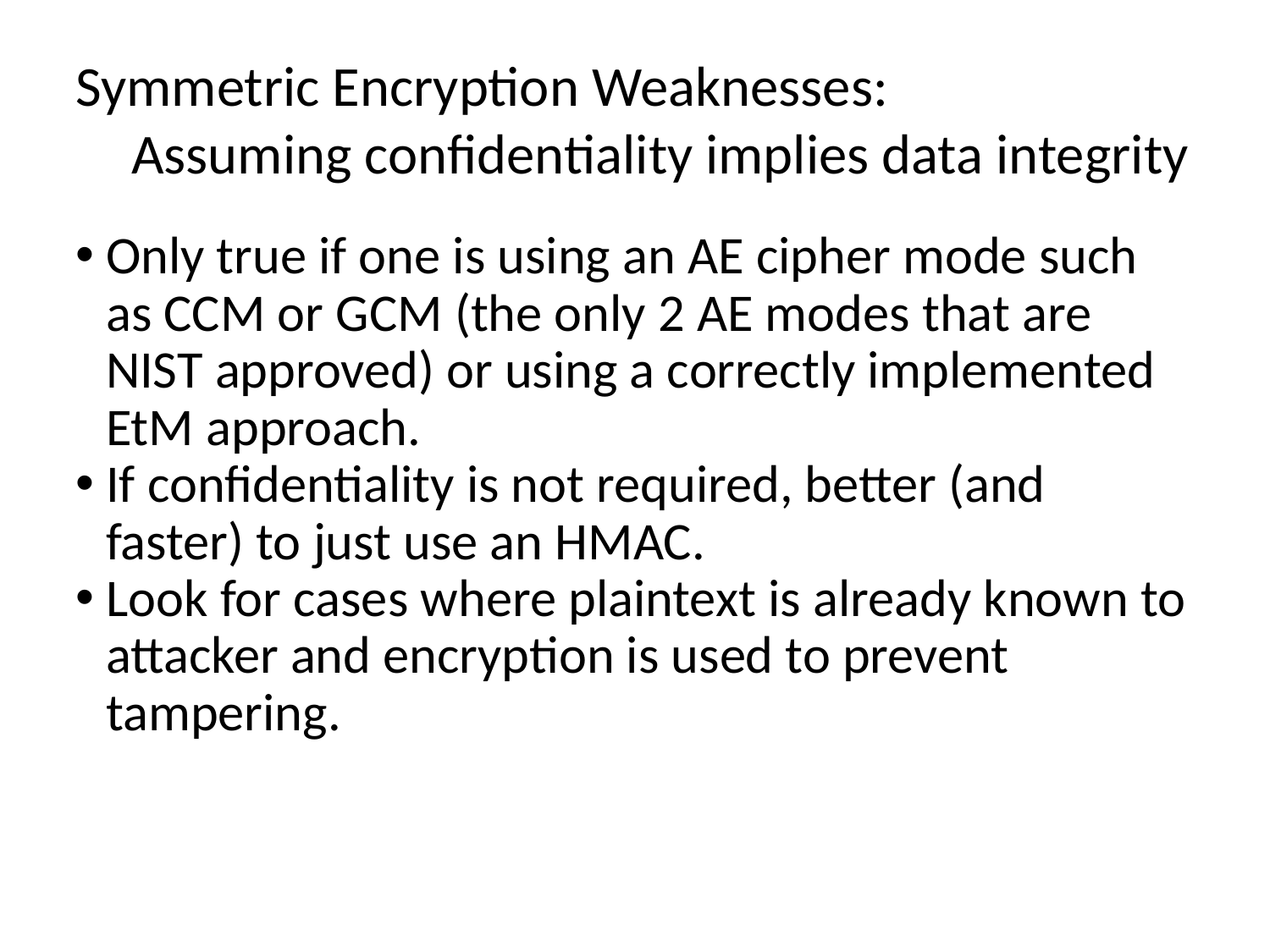

Symmetric Encryption Weaknesses:
    Assuming confidentiality implies data integrity
Only true if one is using an AE cipher mode such as CCM or GCM (the only 2 AE modes that are NIST approved) or using a correctly implemented EtM approach.
If confidentiality is not required, better (and faster) to just use an HMAC.
Look for cases where plaintext is already known to attacker and encryption is used to prevent tampering.